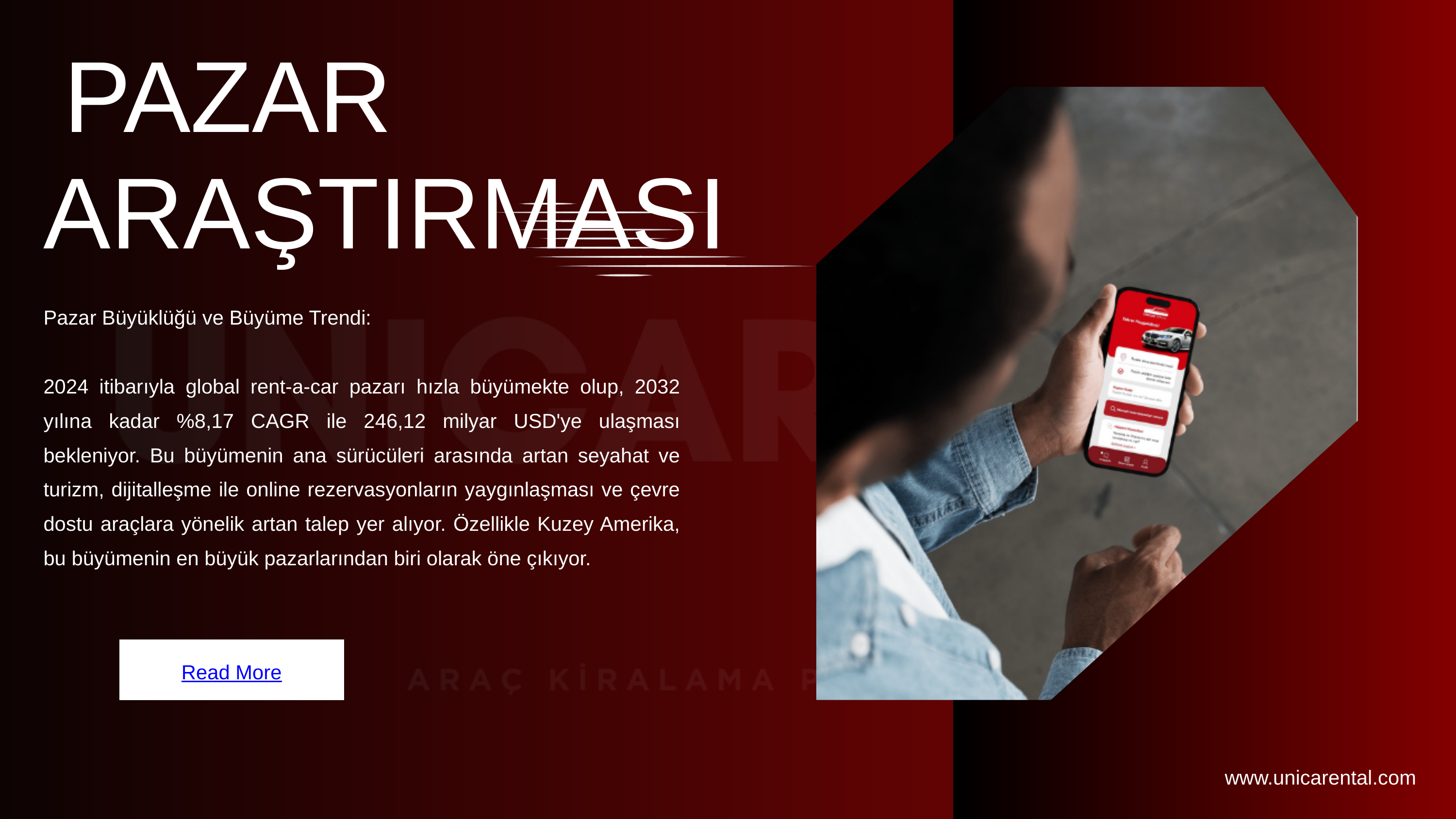

PAZAR

ARAŞTIRMASI

Pazar Büyüklüğü ve Büyüme Trendi:

2024 itibarıyla global rent-a-car pazarı hızla büyümekte olup, 2032 yılına kadar %8,17 CAGR ile 246,12 milyar USD'ye ulaşması bekleniyor. Bu büyümenin ana sürücüleri arasında artan seyahat ve turizm, dijitalleşme ile online rezervasyonların yaygınlaşması ve çevre dostu araçlara yönelik artan talep yer alıyor. Özellikle Kuzey Amerika, bu büyümenin en büyük pazarlarından biri olarak öne çıkıyor.

Read More
www.unicarental.com